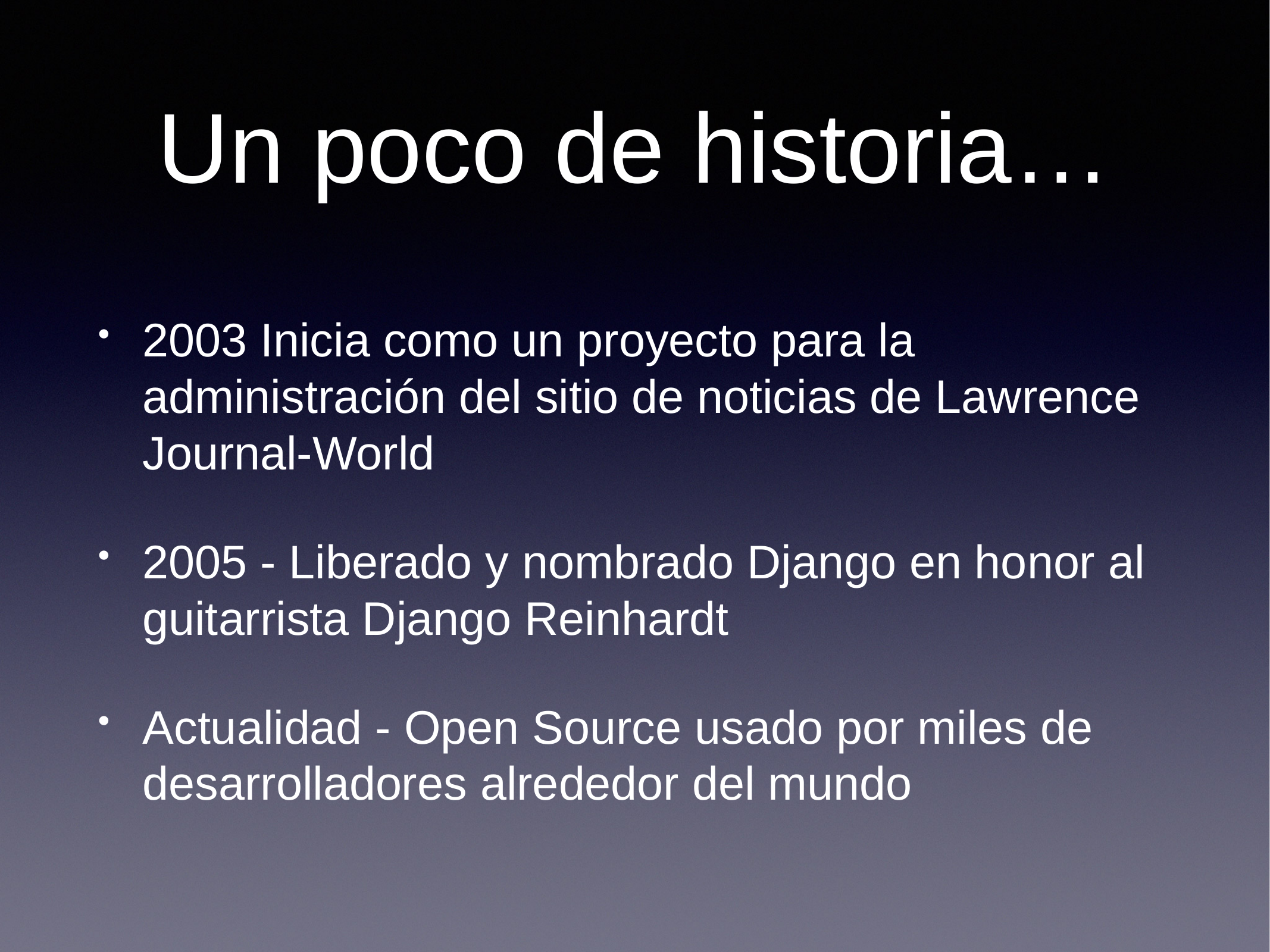

# Un poco de historia…
2003 Inicia como un proyecto para la administración del sitio de noticias de Lawrence Journal-World
2005 - Liberado y nombrado Django en honor al guitarrista Django Reinhardt
Actualidad - Open Source usado por miles de desarrolladores alrededor del mundo